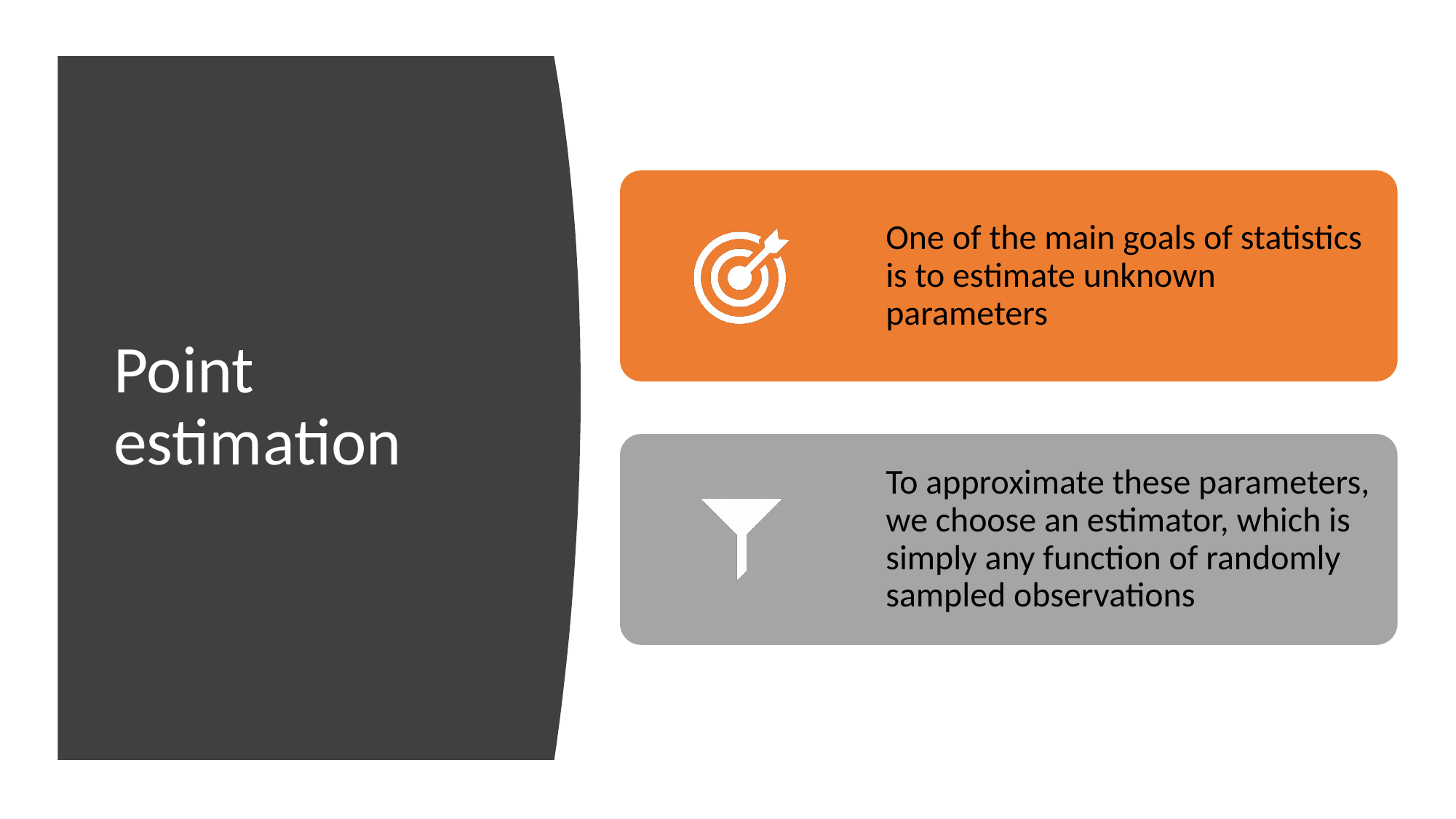

One of the main goals of statistics is to estimate unknown parameters
To approximate these parameters, we choose an estimator, which is simply any function of randomly sampled observations

# Point estimation